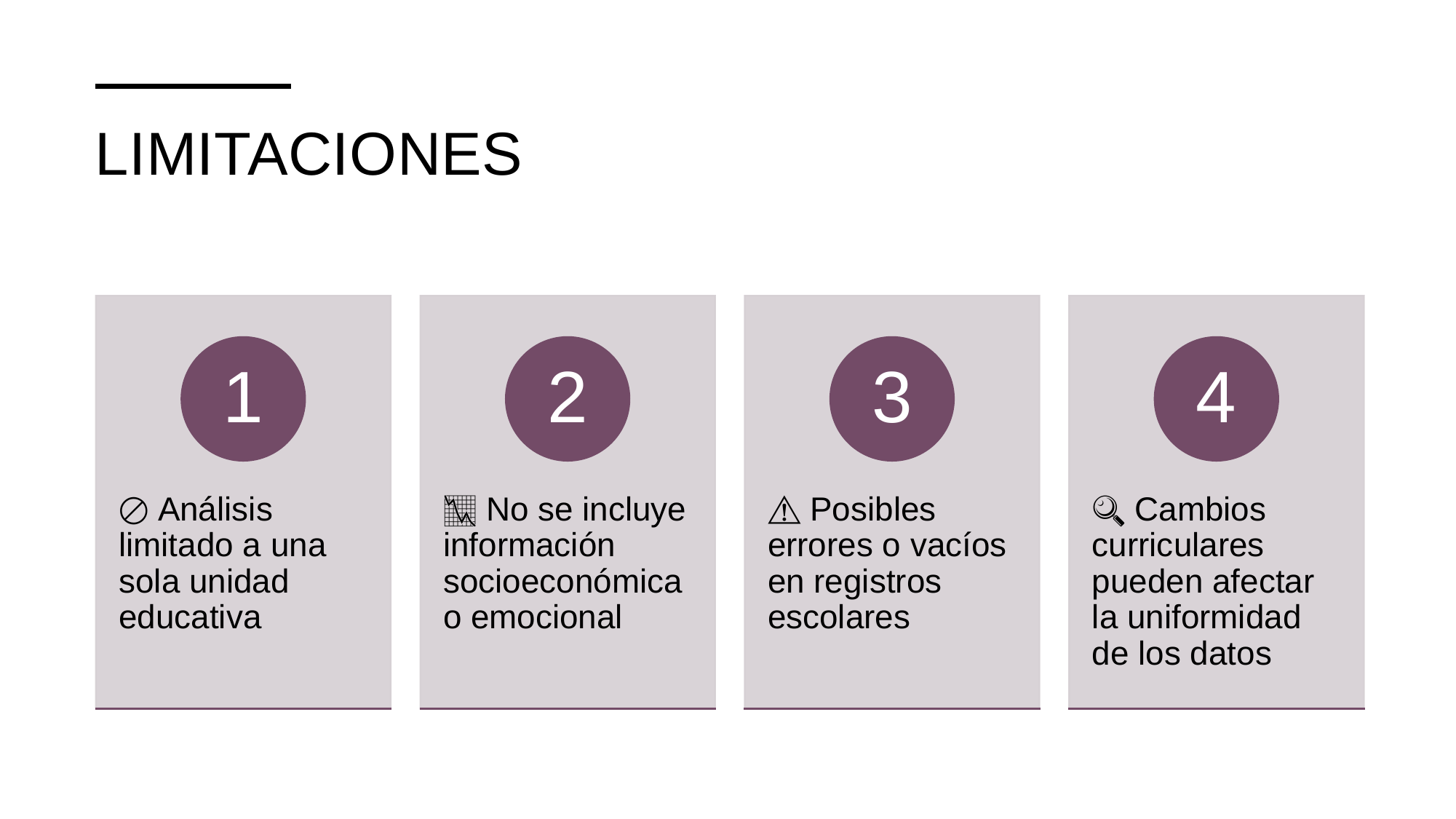

# Limitaciones
🚫 Análisis limitado a una sola unidad educativa
1
📉 No se incluye información socioeconómica o emocional
2
⚠ Posibles errores o vacíos en registros escolares
3
🔍 Cambios curriculares pueden afectar la uniformidad de los datos
4